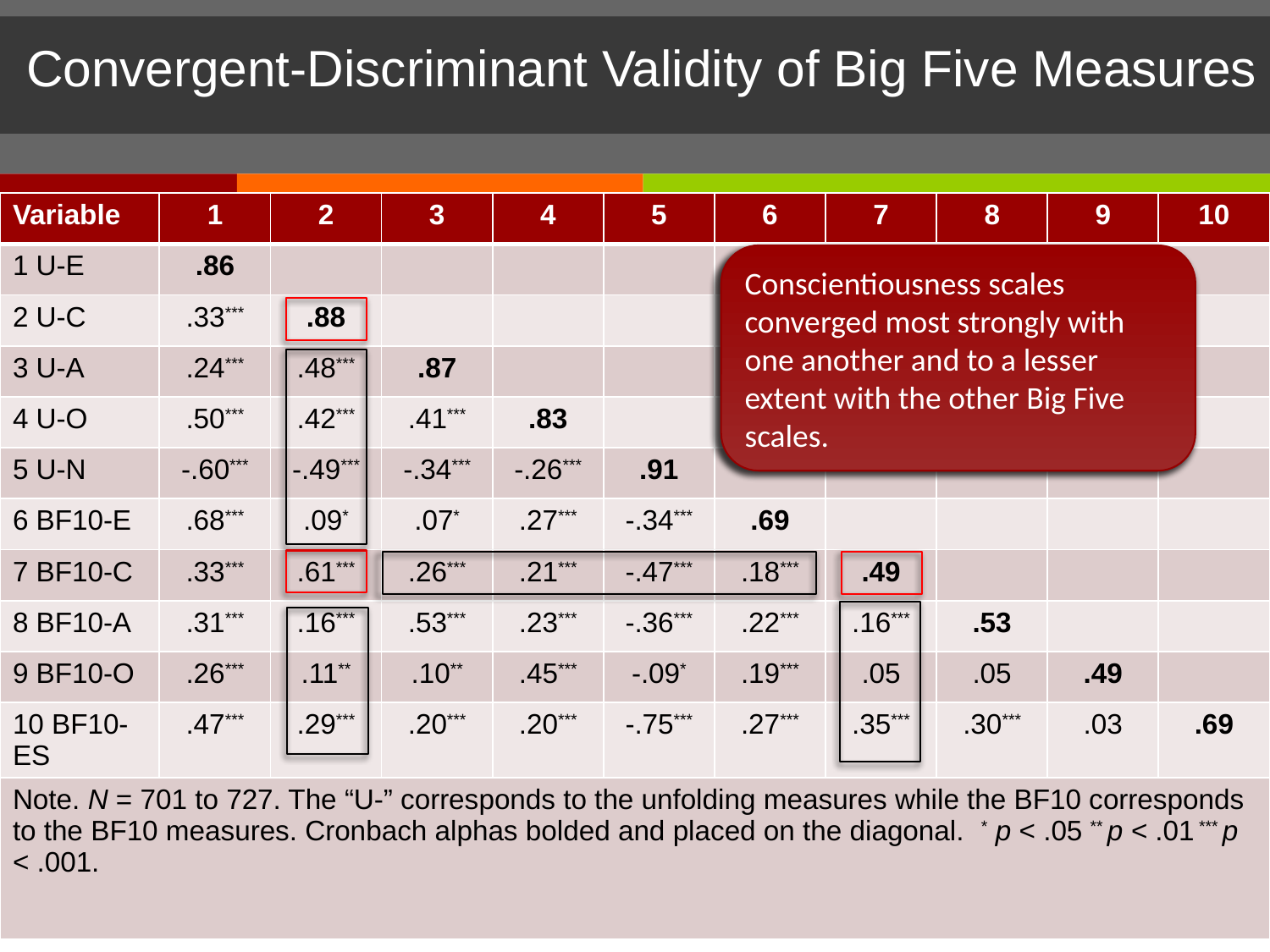

# Convergent-Discriminant Validity of Big Five Measures
| Variable | 1 | 2 | 3 | 4 | 5 | 6 | 7 | 8 | 9 | 10 |
| --- | --- | --- | --- | --- | --- | --- | --- | --- | --- | --- |
| 1 U-E | .86 |  |  |  |  |  |  |  |  |  |
| 2 U-C | .33\*\*\* | .88 |  |  |  |  |  |  |  |  |
| 3 U-A | .24\*\*\* | .48\*\*\* | .87 |  |  |  |  |  |  |  |
| 4 U-O | .50\*\*\* | .42\*\*\* | .41\*\*\* | .83 |  |  |  |  |  |  |
| 5 U-N | -.60\*\*\* | -.49\*\*\* | -.34\*\*\* | -.26\*\*\* | .91 |  |  |  |  |  |
| 6 BF10-E | .68\*\*\* | .09\* | .07\* | .27\*\*\* | -.34\*\*\* | .69 |  |  |  |  |
| 7 BF10-C | .33\*\*\* | .61\*\*\* | .26\*\*\* | .21\*\*\* | -.47\*\*\* | .18\*\*\* | .49 |  |  |  |
| 8 BF10-A | .31\*\*\* | .16\*\*\* | .53\*\*\* | .23\*\*\* | -.36\*\*\* | .22\*\*\* | .16\*\*\* | .53 |  |  |
| 9 BF10-O | .26\*\*\* | .11\*\* | .10\*\* | .45\*\*\* | -.09\* | .19\*\*\* | .05 | .05 | .49 |  |
| 10 BF10-ES | .47\*\*\* | .29\*\*\* | .20\*\*\* | .20\*\*\* | -.75\*\*\* | .27\*\*\* | .35\*\*\* | .30\*\*\* | .03 | .69 |
| Note. N = 701 to 727. The “U-” corresponds to the unfolding measures while the BF10 corresponds to the BF10 measures. Cronbach alphas bolded and placed on the diagonal. \* p < .05 \*\* p < .01 \*\*\* p < .001. |  |  |  |  |  |  |  |  |  |  |
Conscientiousness scales converged most strongly with one another and to a lesser extent with the other Big Five scales.